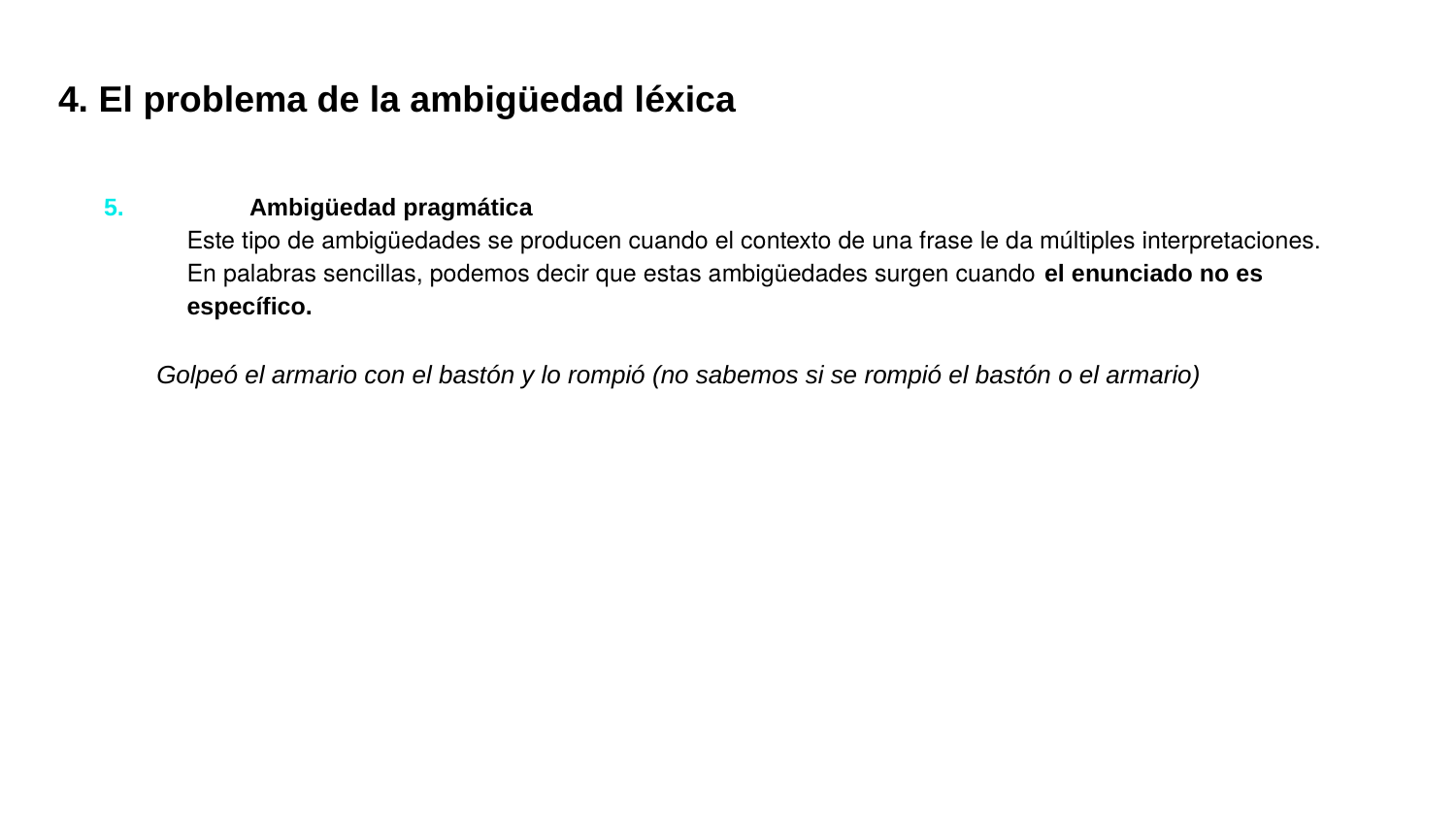

# 4. El problema de la ambigüedad léxica
5.	Ambigüedad pragmática
Este tipo de ambigüedades se producen cuando el contexto de una frase le da múltiples interpretaciones.
En palabras sencillas, podemos decir que estas ambigüedades surgen cuando el enunciado no es específico.

Golpeó el armario con el bastón y lo rompió (no sabemos si se rompió el bastón o el armario)